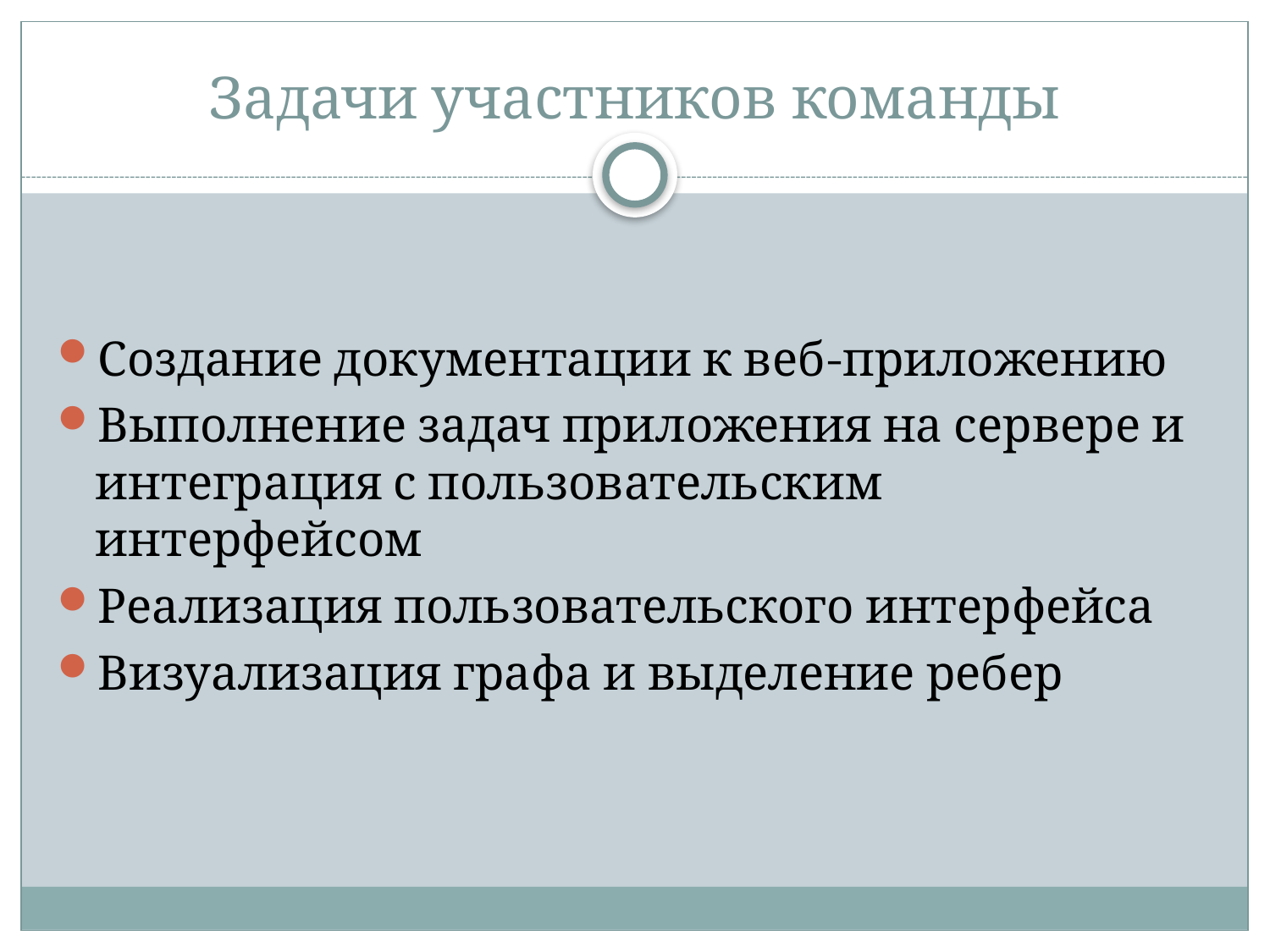

# Задачи участников команды
Создание документации к веб-приложению
Выполнение задач приложения на сервере и интеграция с пользовательским интерфейсом
Реализация пользовательского интерфейса
Визуализация графа и выделение ребер